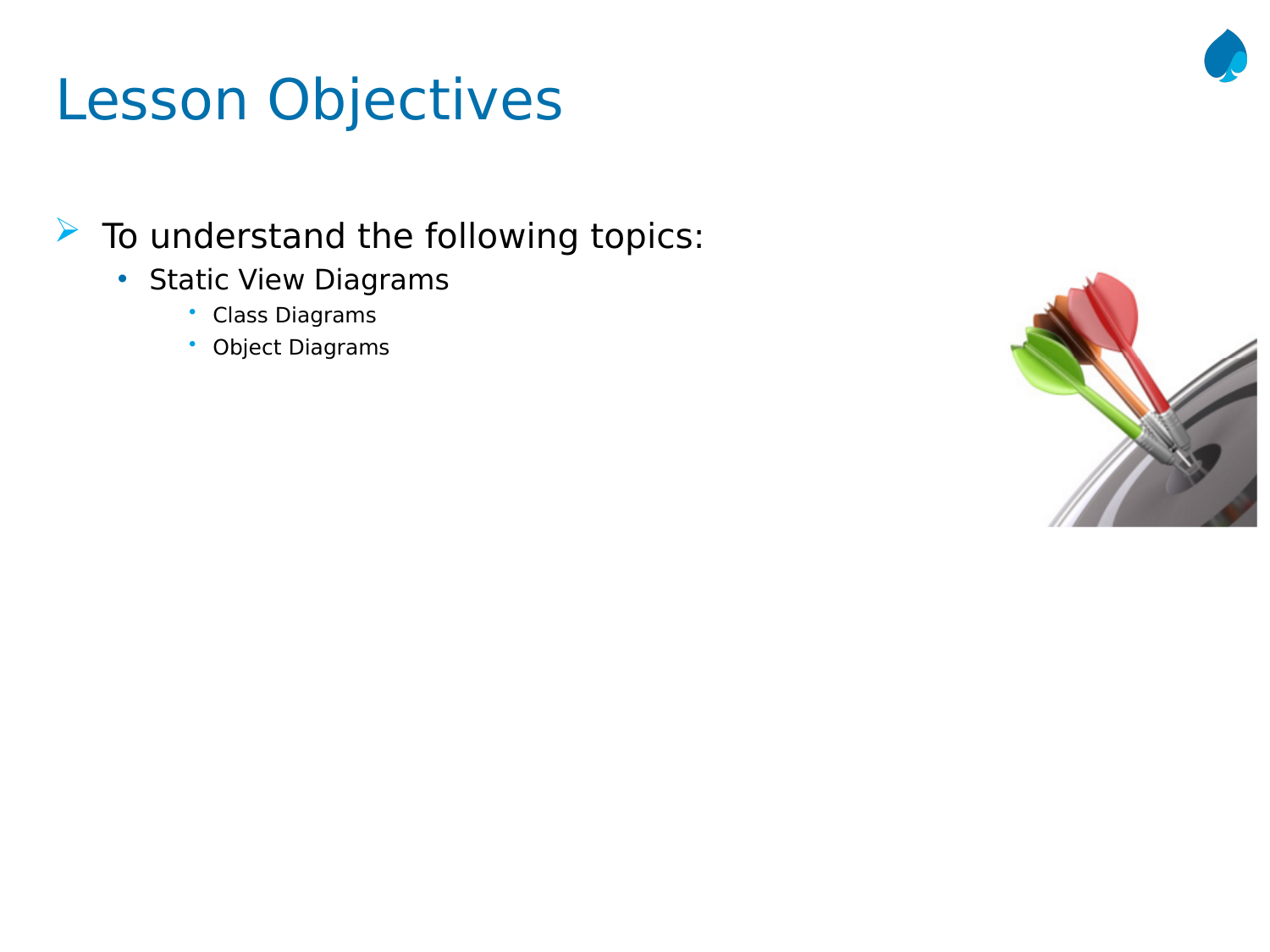

# Lesson Objectives
To understand the following topics:
Static View Diagrams
Class Diagrams
Object Diagrams